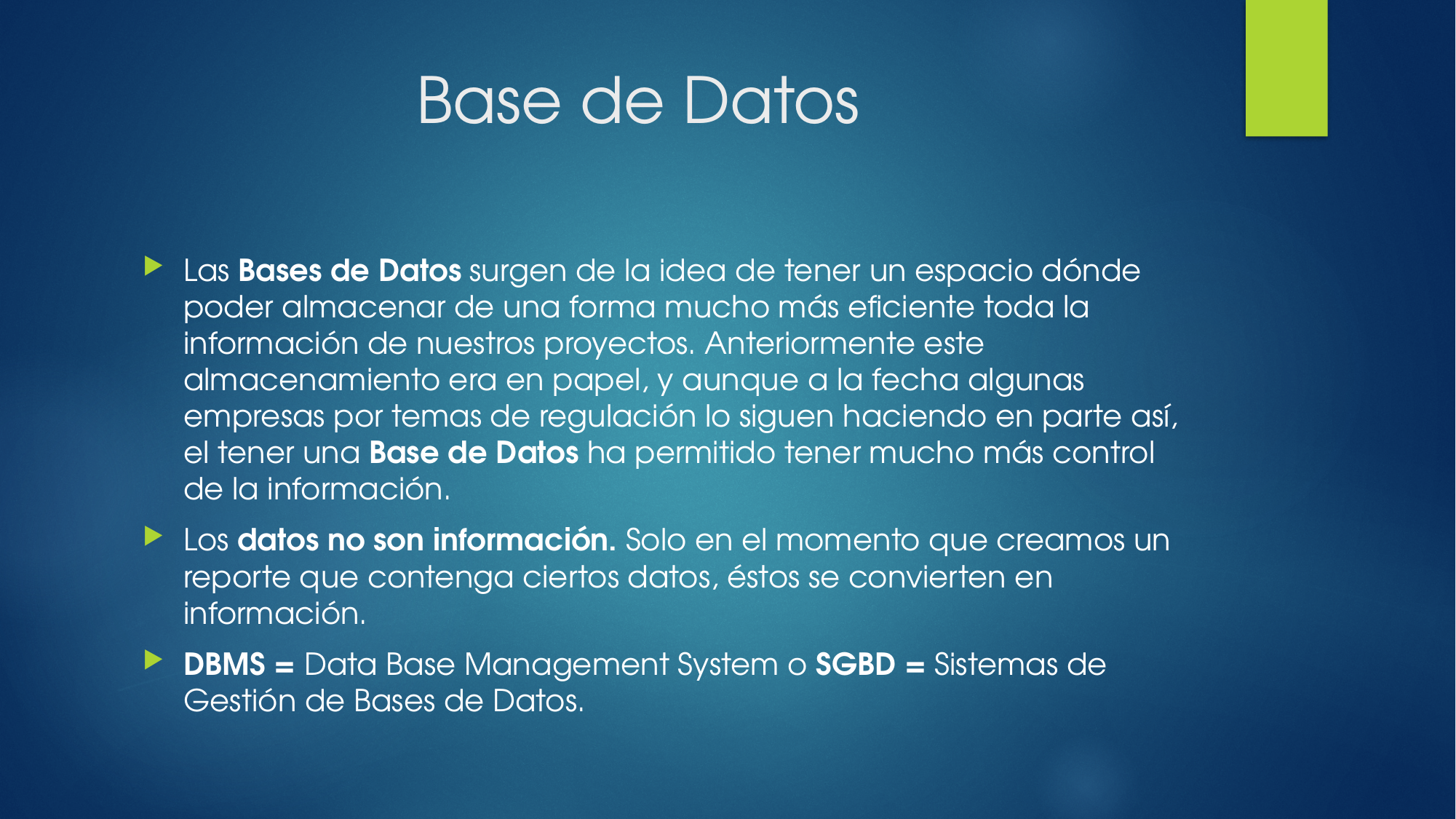

# Base de Datos
Las Bases de Datos surgen de la idea de tener un espacio dónde poder almacenar de una forma mucho más eficiente toda la información de nuestros proyectos. Anteriormente este almacenamiento era en papel, y aunque a la fecha algunas empresas por temas de regulación lo siguen haciendo en parte así, el tener una Base de Datos ha permitido tener mucho más control de la información.
Los datos no son información. Solo en el momento que creamos un reporte que contenga ciertos datos, éstos se convierten en información.
DBMS = Data Base Management System o SGBD = Sistemas de Gestión de Bases de Datos.